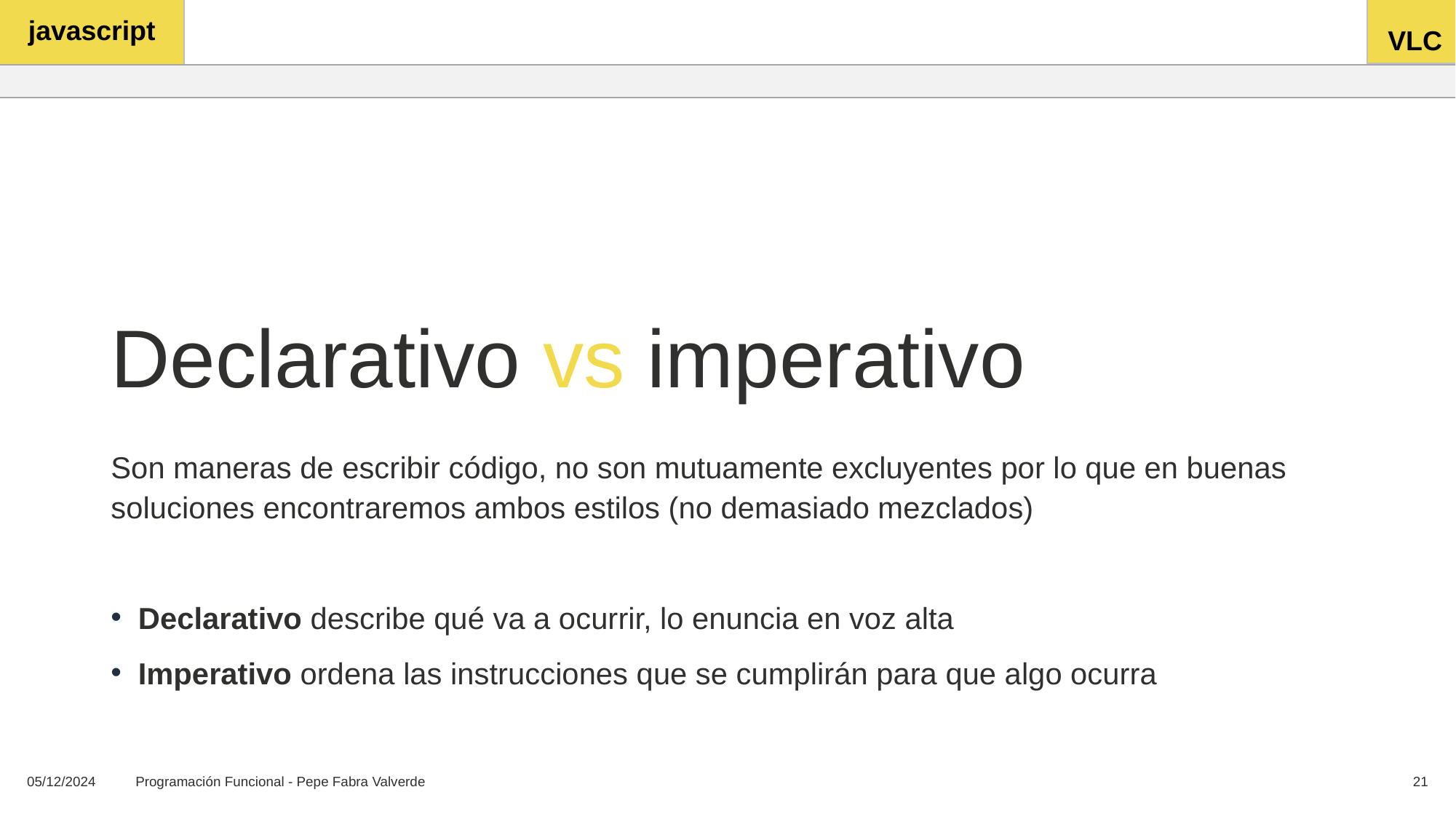

# Declarativo vs imperativo
Son maneras de escribir código, no son mutuamente excluyentes por lo que en buenas soluciones encontraremos ambos estilos (no demasiado mezclados)

Declarativo describe qué va a ocurrir, lo enuncia en voz alta
Imperativo ordena las instrucciones que se cumplirán para que algo ocurra
05/12/2024
Programación Funcional - Pepe Fabra Valverde
21